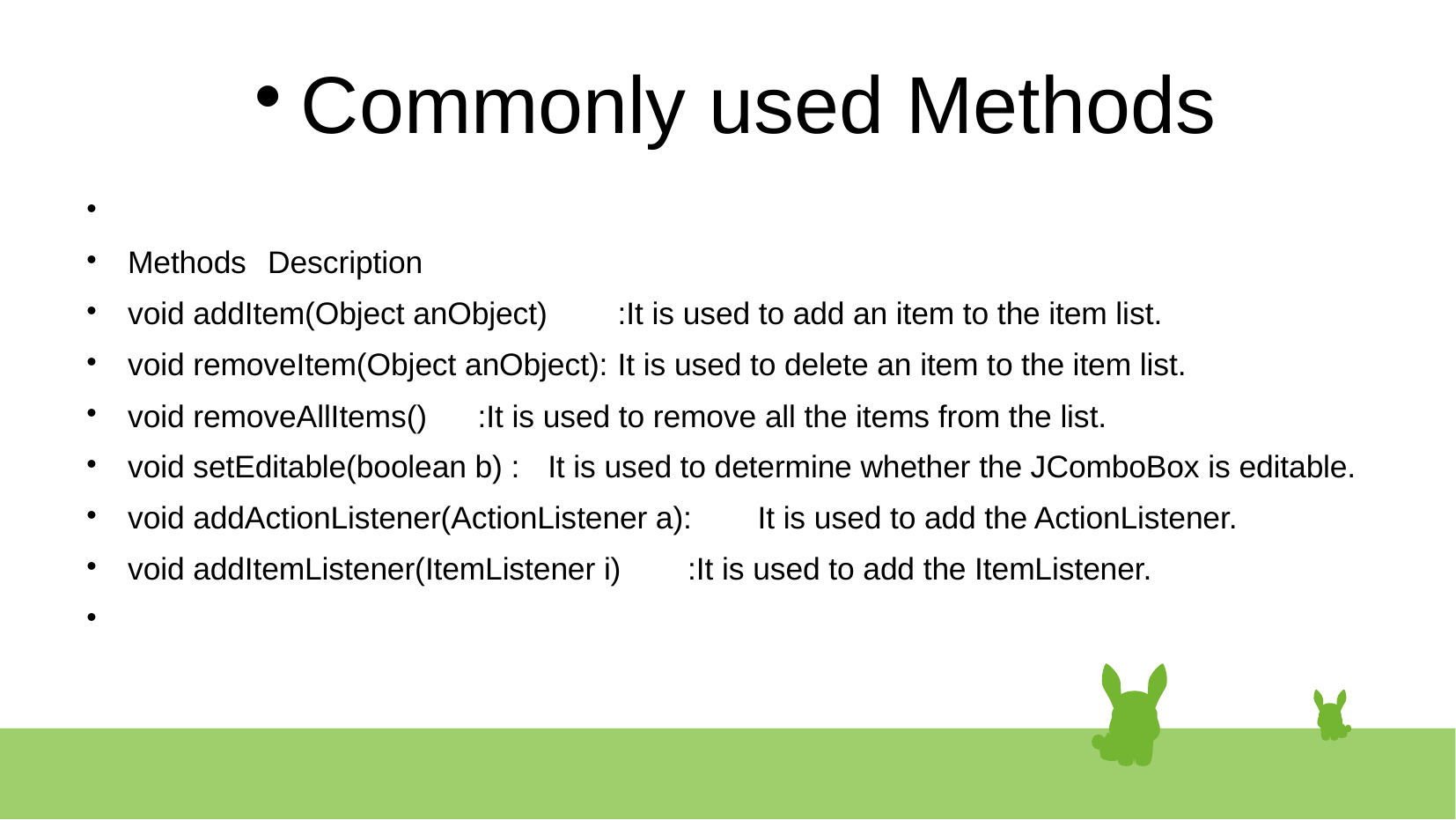

# Commonly used Methods

Methods 										Description
void addItem(Object anObject) 	:It is used to add an item to the item list.
void removeItem(Object anObject): 	It is used to delete an item to the item list.
void removeAllItems() 	:It is used to remove all the items from the list.
void setEditable(boolean b) :	It is used to determine whether the JComboBox is editable.
void addActionListener(ActionListener a): 	It is used to add the ActionListener.
void addItemListener(ItemListener i) 	:It is used to add the ItemListener.